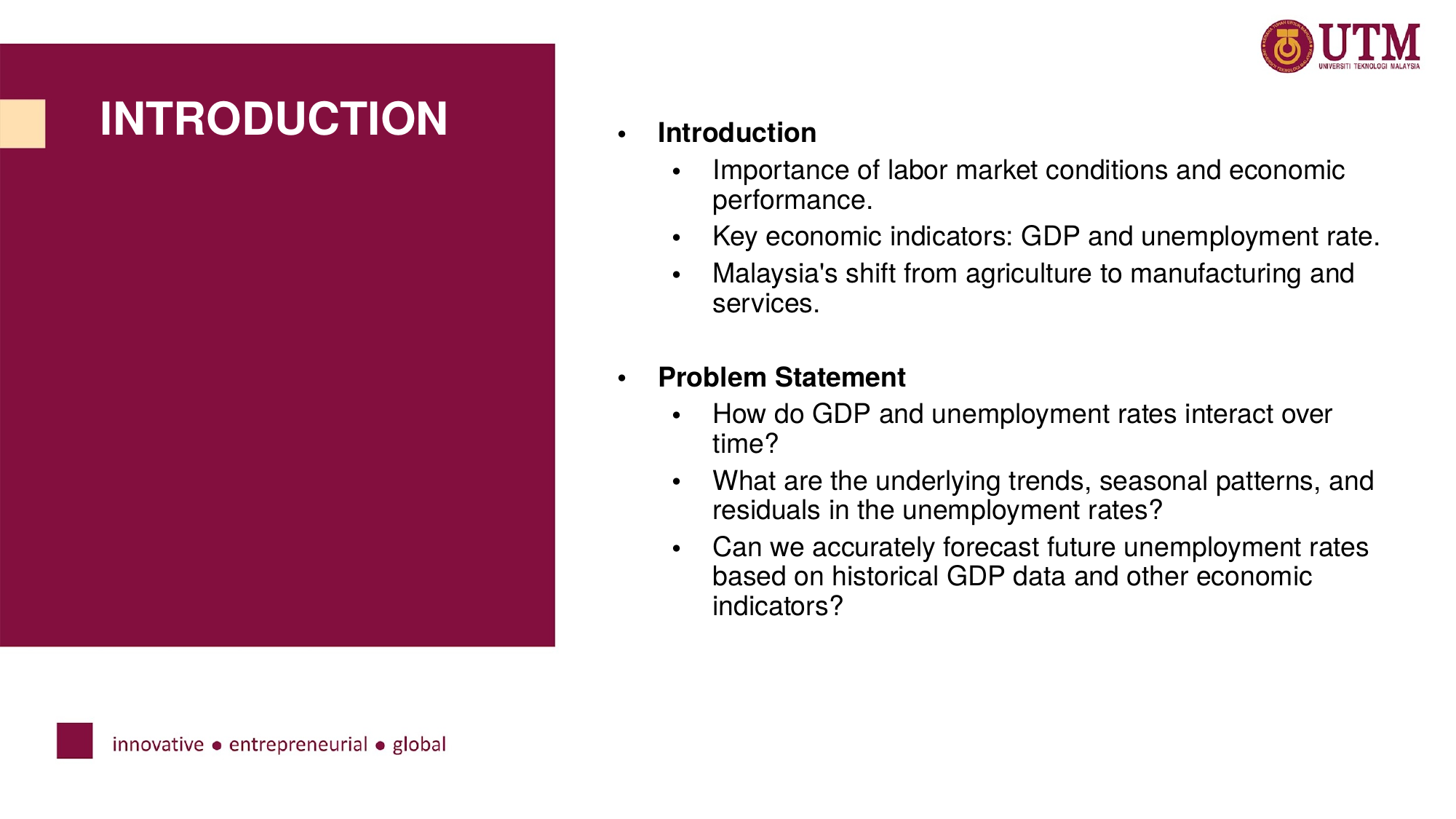

Introduction
Importance of labor market conditions and economic performance.
Key economic indicators: GDP and unemployment rate.
Malaysia's shift from agriculture to manufacturing and services.

Problem Statement
How do GDP and unemployment rates interact over time?
What are the underlying trends, seasonal patterns, and residuals in the unemployment rates?
Can we accurately forecast future unemployment rates based on historical GDP data and other economic indicators?

INTRODUCTION